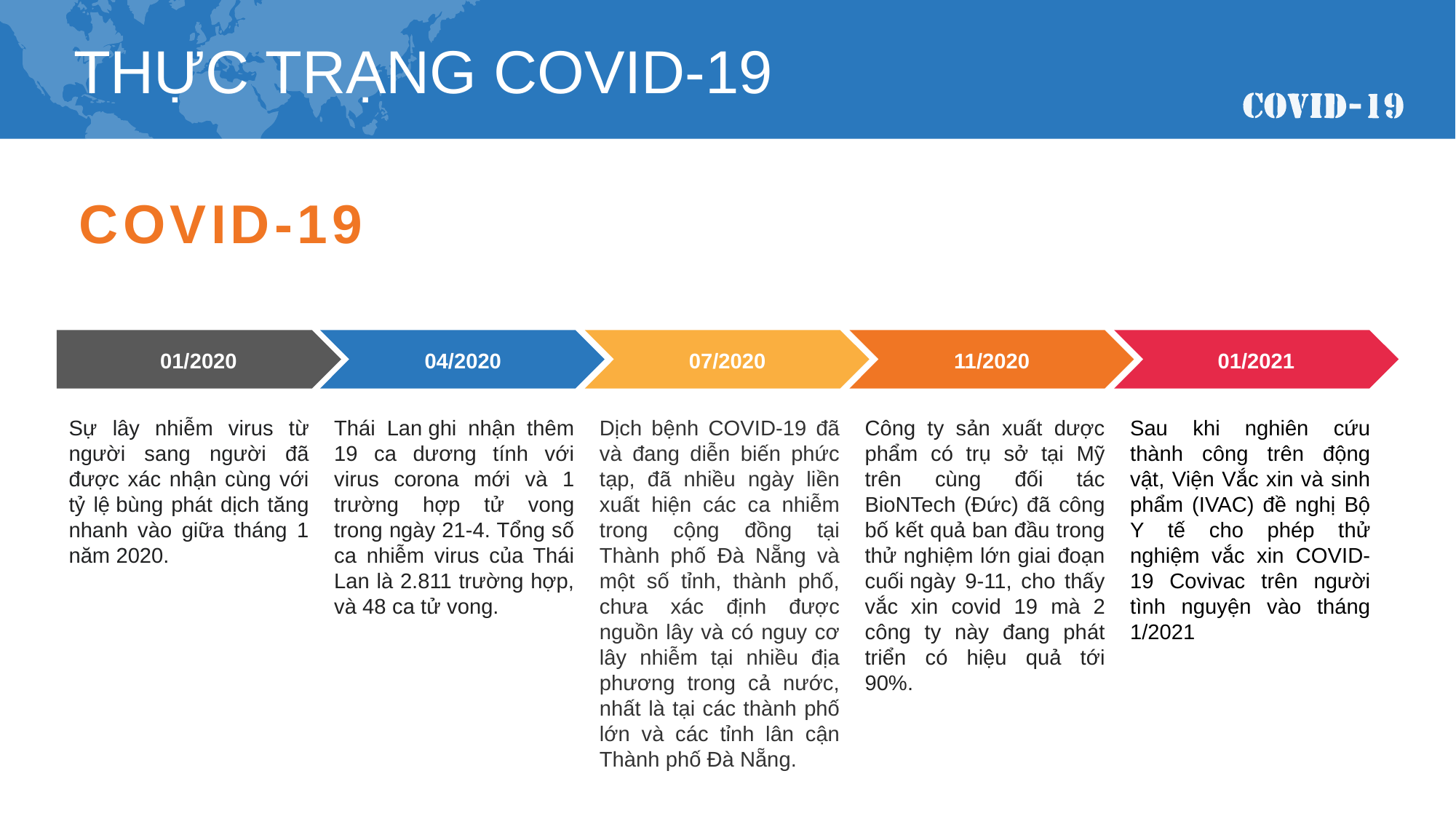

THỰC TRẠNG COVID-19
COVID-19

01/2020
04/2020
07/2020
11/2020
01/2021
Sự lây nhiễm virus từ người sang người đã được xác nhận cùng với tỷ lệ bùng phát dịch tăng nhanh vào giữa tháng 1 năm 2020.
Thái Lan ghi nhận thêm 19 ca dương tính với virus corona mới và 1 trường hợp tử vong trong ngày 21-4. Tổng số ca nhiễm virus của Thái Lan là 2.811 trường hợp, và 48 ca tử vong.
Dịch bệnh COVID-19 đã và đang diễn biến phức tạp, đã nhiều ngày liền xuất hiện các ca nhiễm trong cộng đồng tại Thành phố Đà Nẵng và một số tỉnh, thành phố, chưa xác định được nguồn lây và có nguy cơ lây nhiễm tại nhiều địa phương trong cả nước, nhất là tại các thành phố lớn và các tỉnh lân cận Thành phố Đà Nẵng.
Công ty sản xuất dược phẩm có trụ sở tại Mỹ trên cùng đối tác BioNTech (Đức) đã công bố kết quả ban đầu trong thử nghiệm lớn giai đoạn cuối ngày 9-11, cho thấy vắc xin covid 19 mà 2 công ty này đang phát triển có hiệu quả tới 90%.
Sau khi nghiên cứu thành công trên động vật, Viện Vắc xin và sinh phẩm (IVAC) đề nghị Bộ Y tế cho phép thử nghiệm vắc xin COVID-19 Covivac trên người tình nguyện vào tháng 1/2021